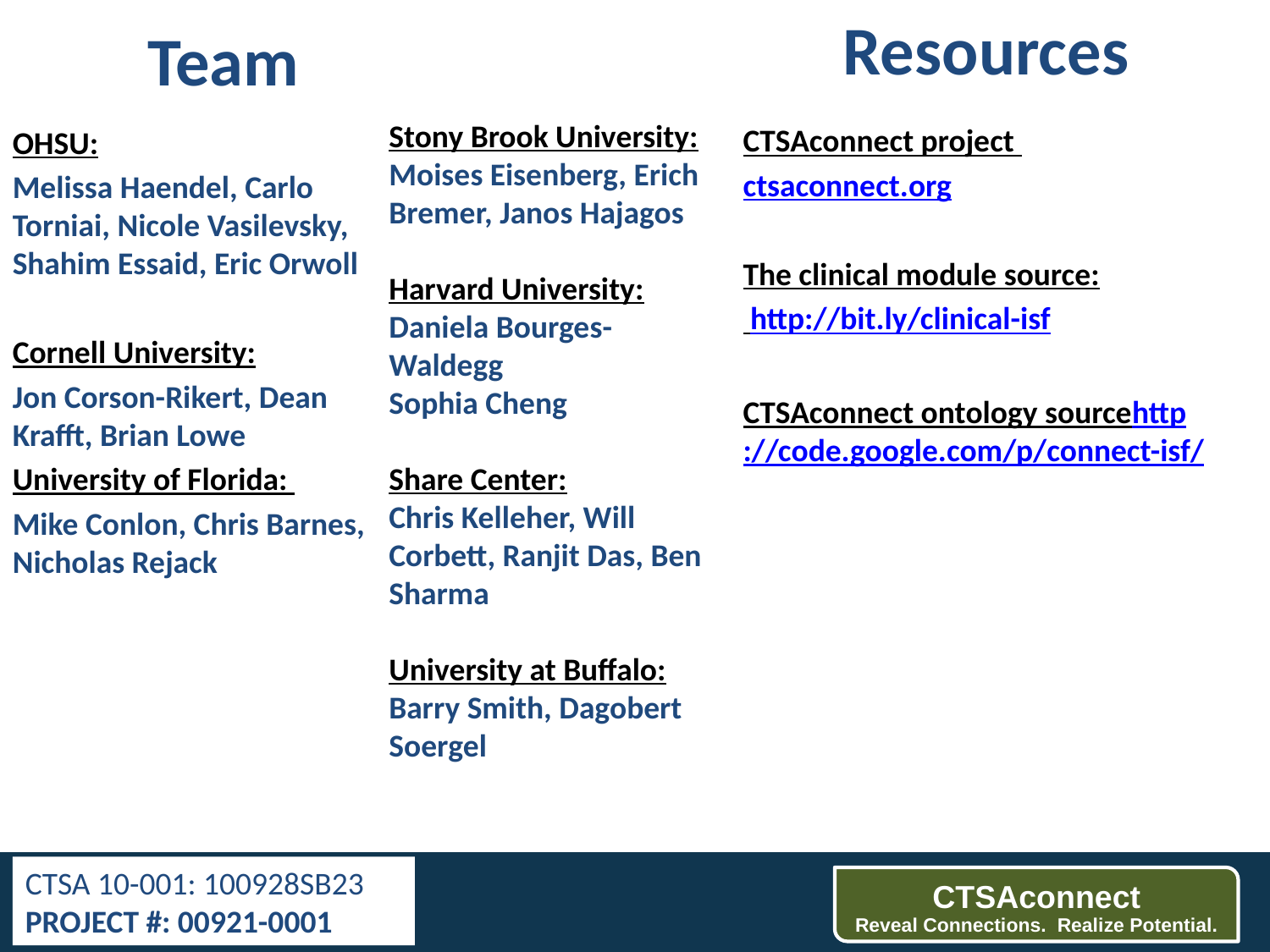

Resources
# Team

CTSAconnect project
ctsaconnect.org

The clinical module source:
 http://bit.ly/clinical-isf

CTSAconnect ontology sourcehttp://code.google.com/p/connect-isf/

Stony Brook University:
Moises Eisenberg, Erich Bremer, Janos Hajagos

Harvard University:
Daniela Bourges-Waldegg
Sophia Cheng

Share Center:
Chris Kelleher, Will Corbett, Ranjit Das, Ben Sharma

University at Buffalo:
Barry Smith, Dagobert Soergel
OHSU:
Melissa Haendel, Carlo Torniai, Nicole Vasilevsky, Shahim Essaid, Eric Orwoll

Cornell University:
Jon Corson-Rikert, Dean Krafft, Brian Lowe
University of Florida:
Mike Conlon, Chris Barnes, Nicholas Rejack

CTSA 10-001: 100928SB23
PROJECT #: 00921-0001